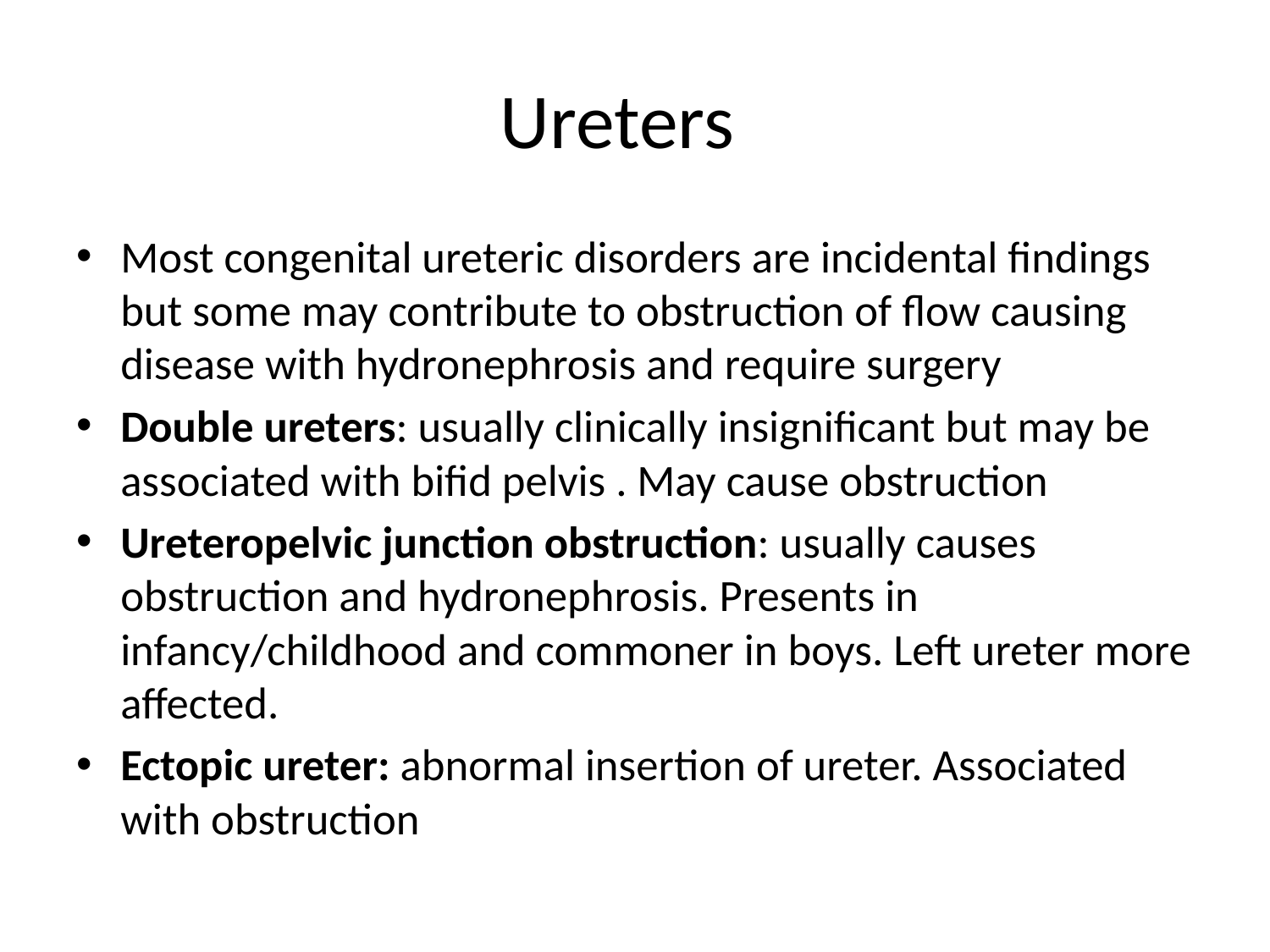

# Ureters
Most congenital ureteric disorders are incidental findings but some may contribute to obstruction of flow causing disease with hydronephrosis and require surgery
Double ureters: usually clinically insignificant but may be associated with bifid pelvis . May cause obstruction
Ureteropelvic junction obstruction: usually causes obstruction and hydronephrosis. Presents in infancy/childhood and commoner in boys. Left ureter more affected.
Ectopic ureter: abnormal insertion of ureter. Associated with obstruction